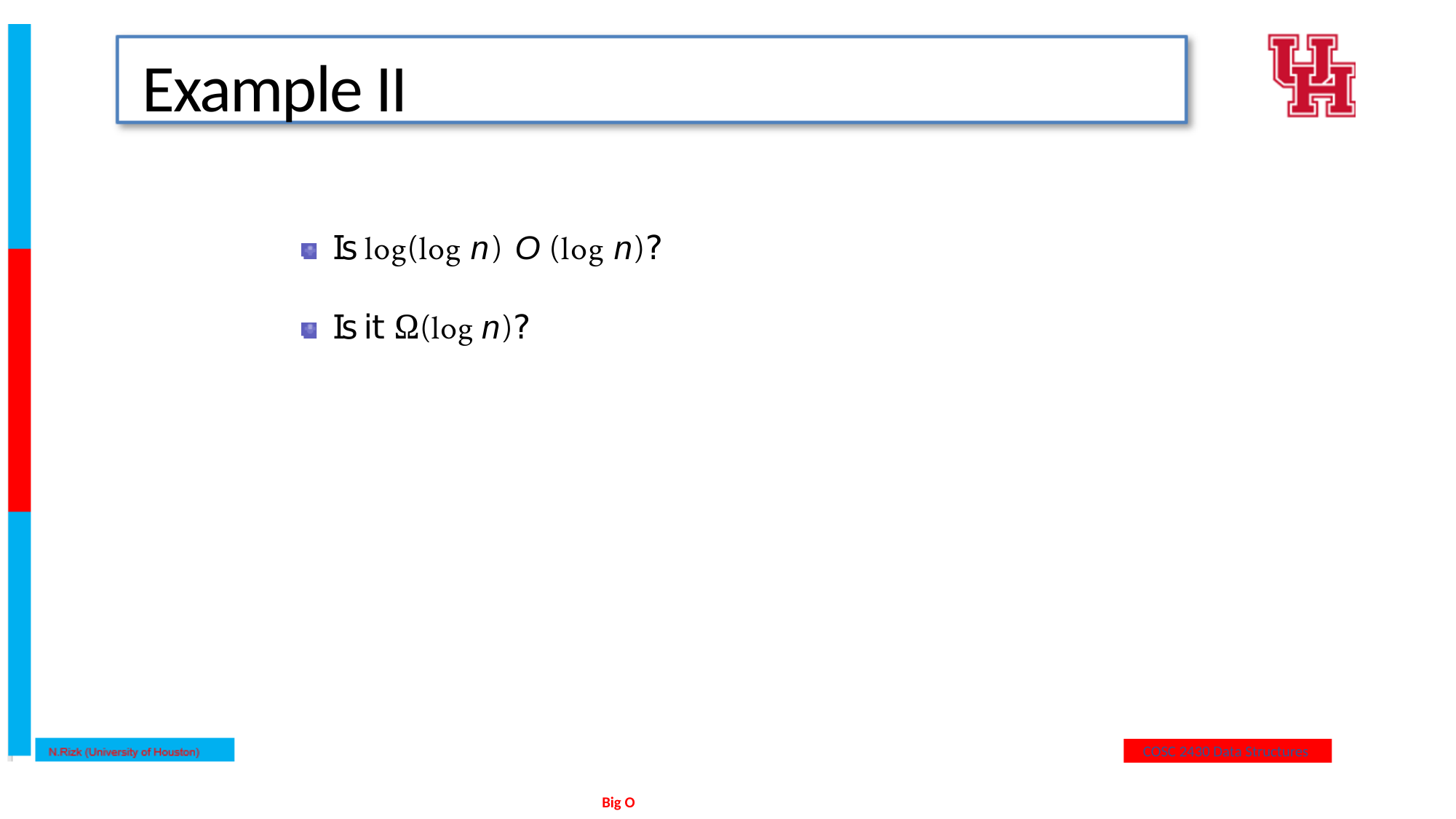

Example II
Is log(log n) O (log n)?

Is it Ω(log n)?